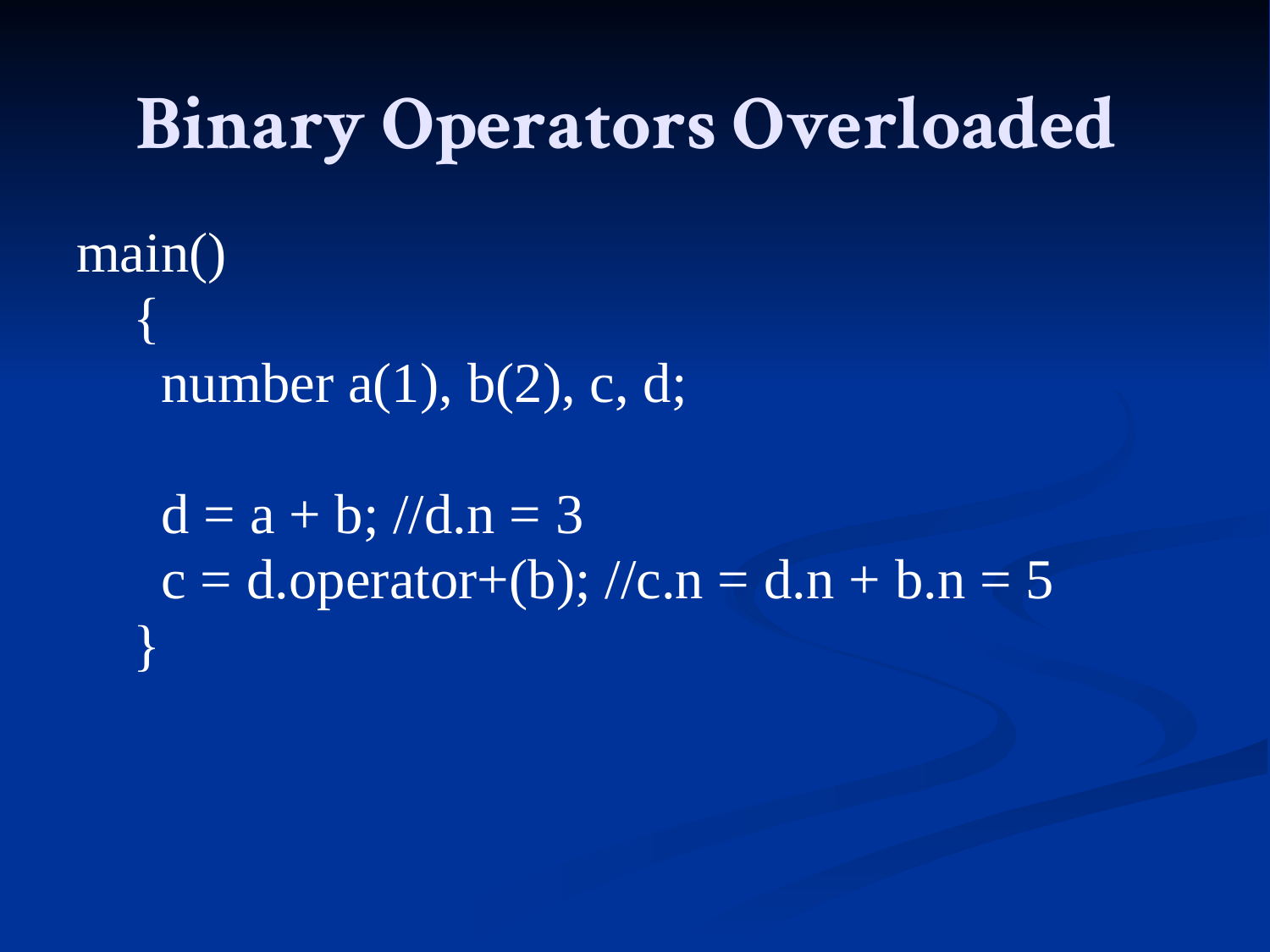

# Binary Operators Overloaded
main()
    {
      number a(1), b(2), c, d;

      d = a + b; //d.n = 3
      c = d.operator+(b); //c.n = d.n + b.n = 5
    }